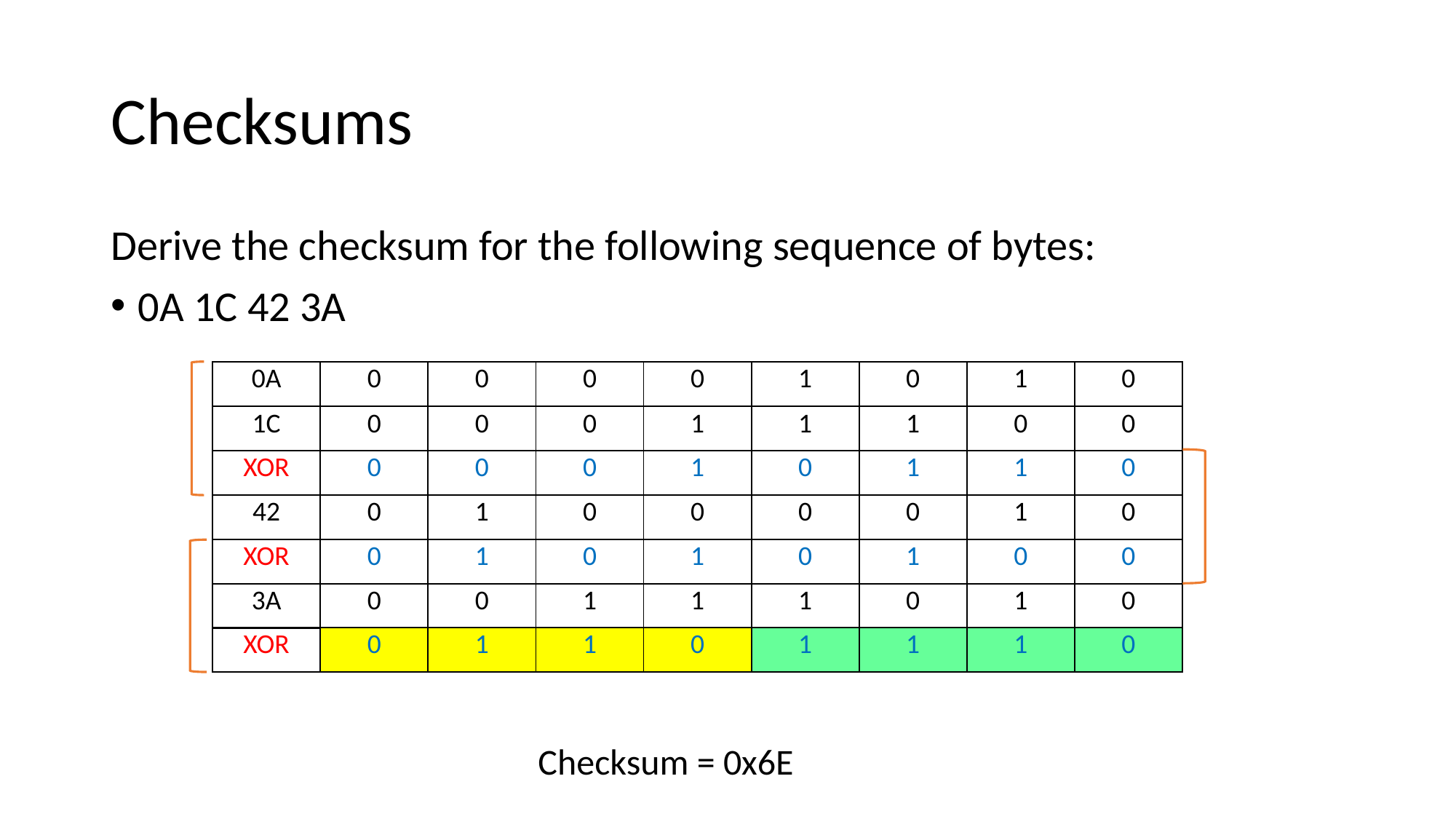

# Checksums
Derive the checksum for the following sequence of bytes:
0A 1C 42 3A

| 0A | 0 | 0 | 0 | 0 | 1 | 0 | 1 | 0 |
| --- | --- | --- | --- | --- | --- | --- | --- | --- |
| 1C | 0 | 0 | 0 | 1 | 1 | 1 | 0 | 0 |
| --- | --- | --- | --- | --- | --- | --- | --- | --- |

| XOR | 0 | 0 | 0 | 1 | 0 | 1 | 1 | 0 |
| --- | --- | --- | --- | --- | --- | --- | --- | --- |
| 42 | 0 | 1 | 0 | 0 | 0 | 0 | 1 | 0 |
| --- | --- | --- | --- | --- | --- | --- | --- | --- |
| XOR | 0 | 1 | 0 | 1 | 0 | 1 | 0 | 0 |
| --- | --- | --- | --- | --- | --- | --- | --- | --- |

| 3A | 0 | 0 | 1 | 1 | 1 | 0 | 1 | 0 |
| --- | --- | --- | --- | --- | --- | --- | --- | --- |
| XOR | 0 | 1 | 1 | 0 | 1 | 1 | 1 | 0 |
| --- | --- | --- | --- | --- | --- | --- | --- | --- |
Checksum = 0x6E